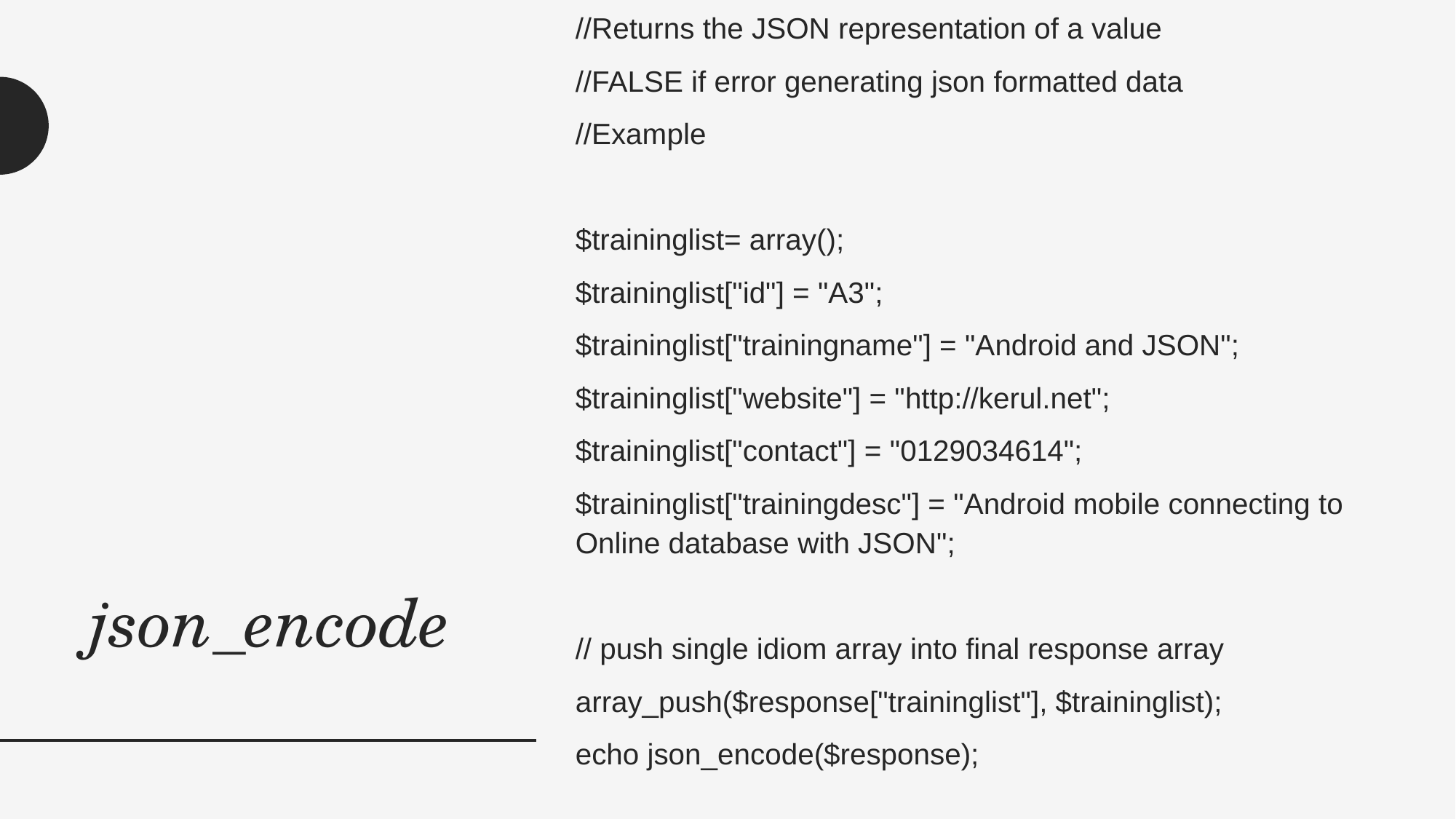

//Returns the JSON representation of a value
//FALSE if error generating json formatted data
//Example

$traininglist= array();
$traininglist["id"] = "A3";
$traininglist["trainingname"] = "Android and JSON";
$traininglist["website"] = "http://kerul.net";
$traininglist["contact"] = "0129034614";
$traininglist["trainingdesc"] = "Android mobile connecting to Online database with JSON";

// push single idiom array into final response array
array_push($response["traininglist"], $traininglist);
echo json_encode($response);

# json_encode